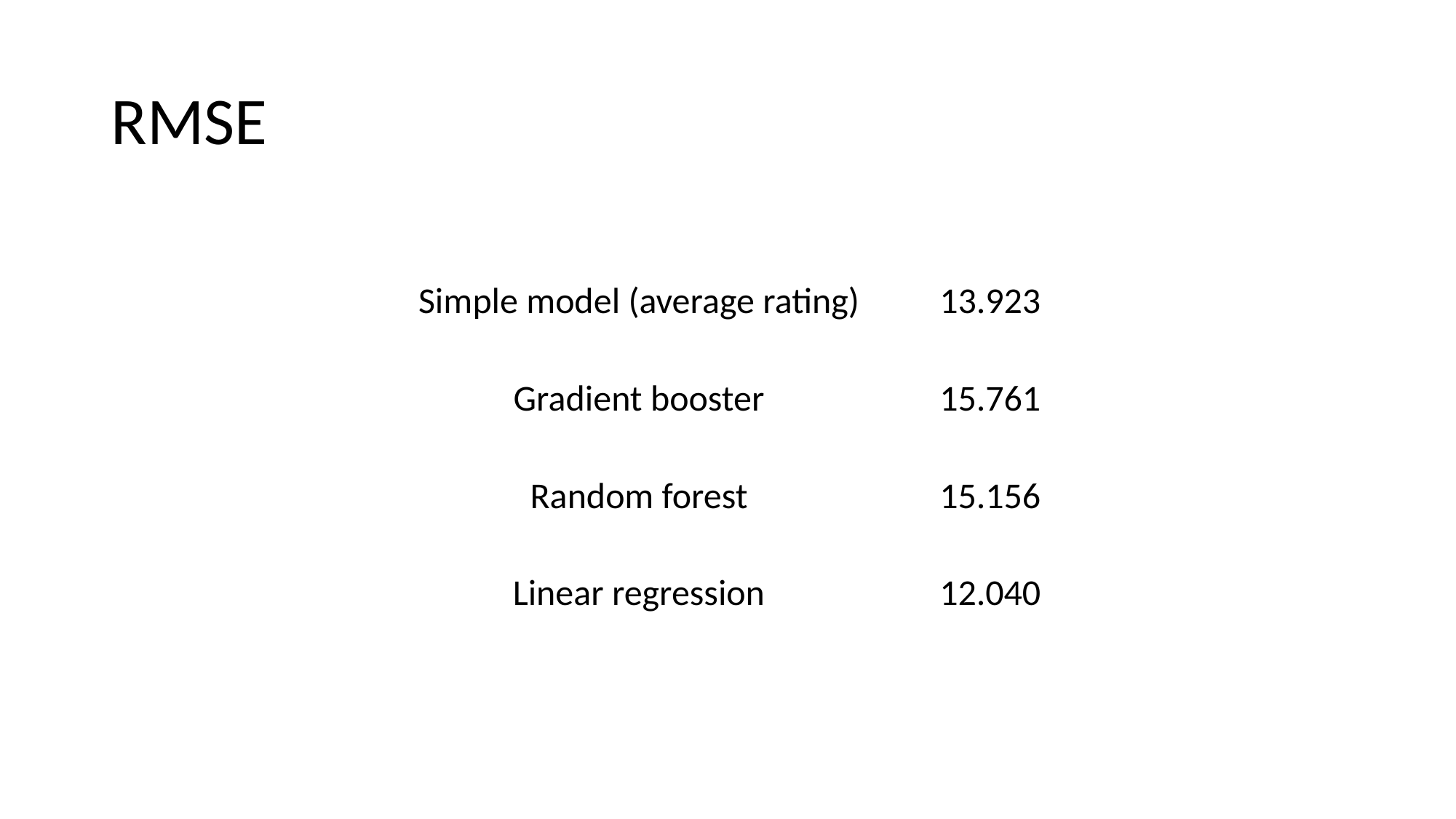

# RMSE
| Simple model (average rating) | 13.923 |
| --- | --- |
| Gradient booster | 15.761 |
| Random forest | 15.156 |
| Linear regression | 12.040 |